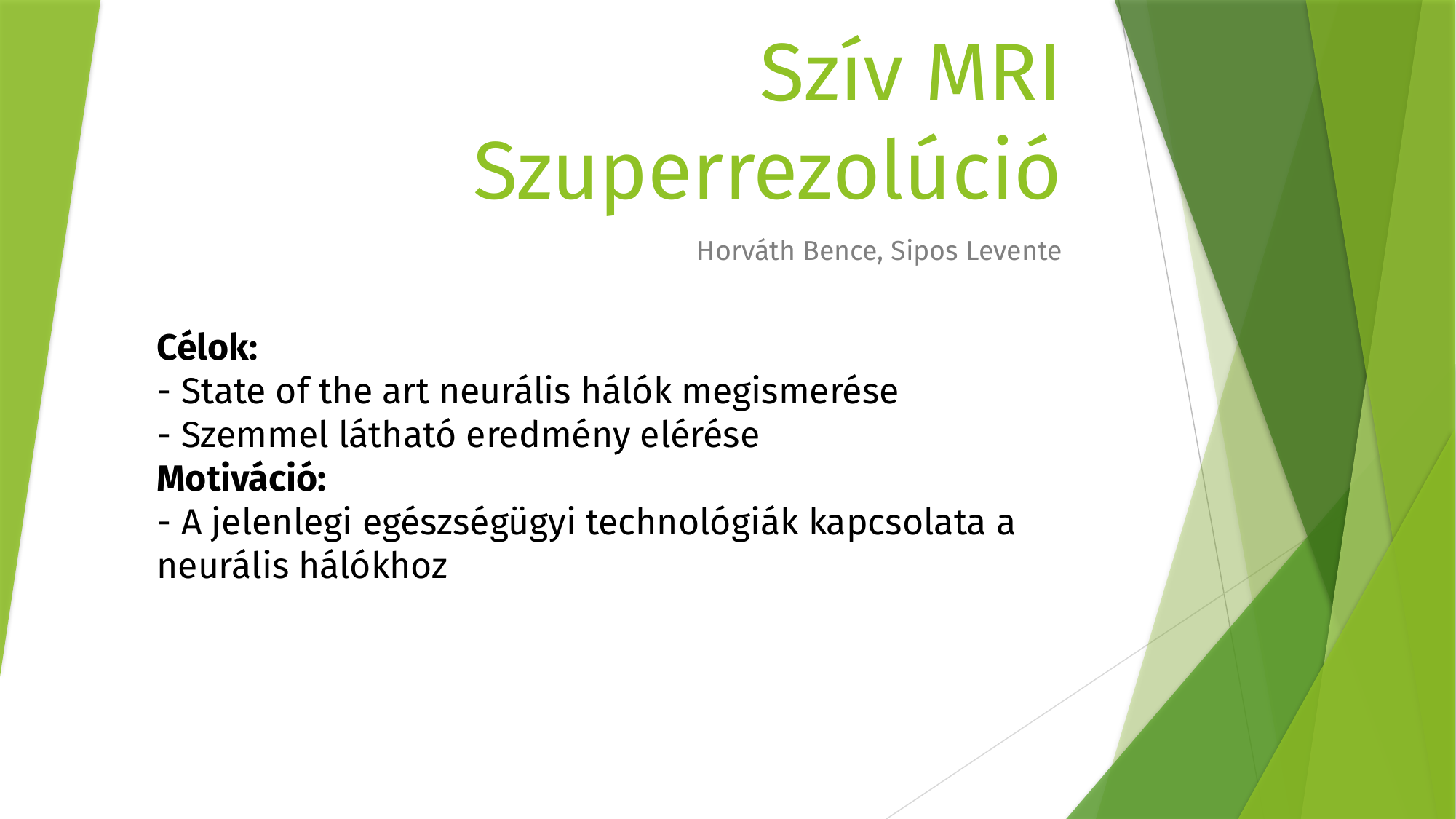

# Szív MRI Szuperrezolúció
Horváth Bence, Sipos Levente
Célok:
- State of the art neurális hálók megismerése
- Szemmel látható eredmény elérése
Motiváció:
- A jelenlegi egészségügyi technológiák kapcsolata a neurális hálókhoz